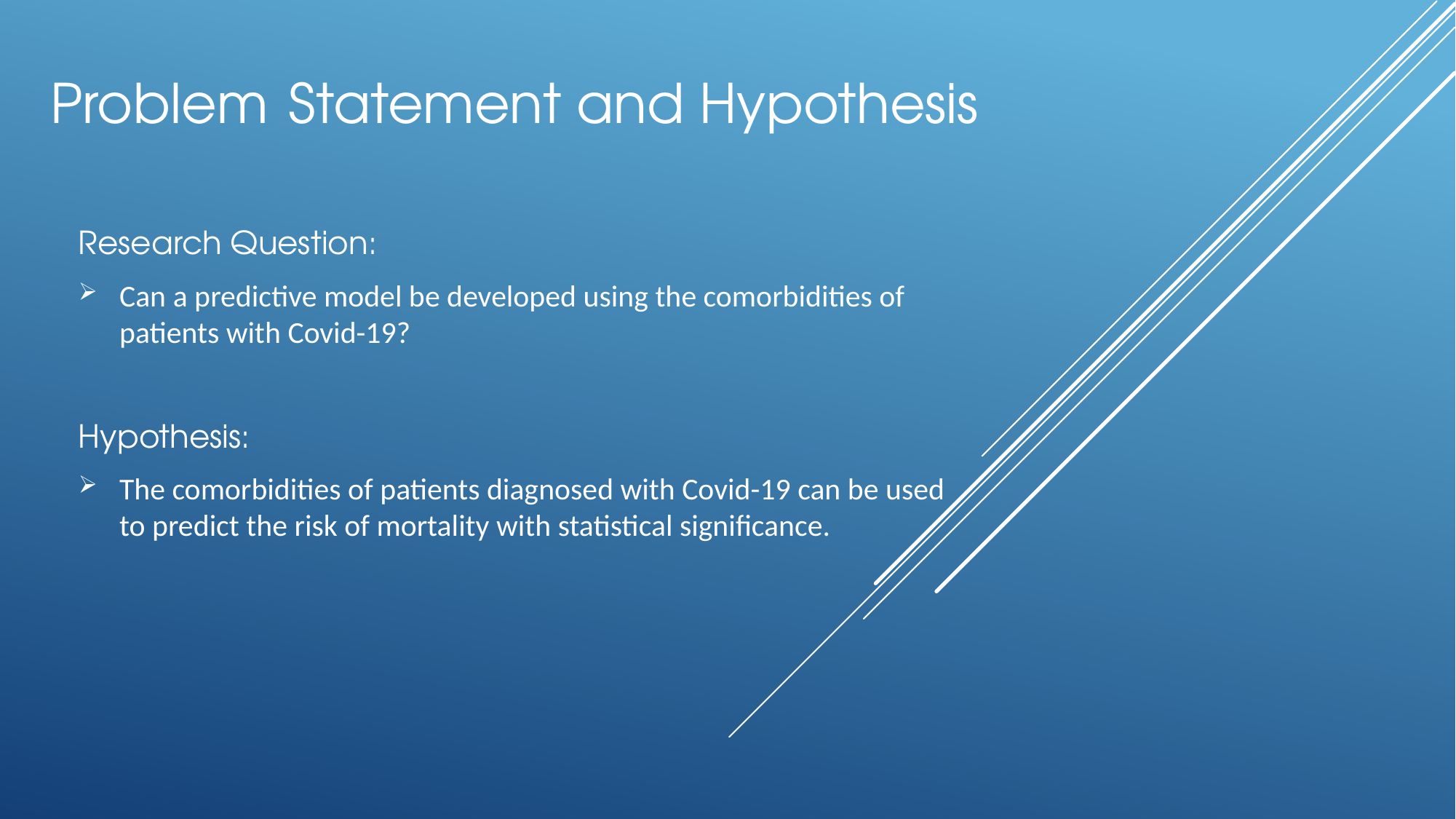

# Problem Statement and Hypothesis
Research Question:
Can a predictive model be developed using the comorbidities of patients with Covid-19?

Hypothesis:
The comorbidities of patients diagnosed with Covid-19 can be used to predict the risk of mortality with statistical significance.